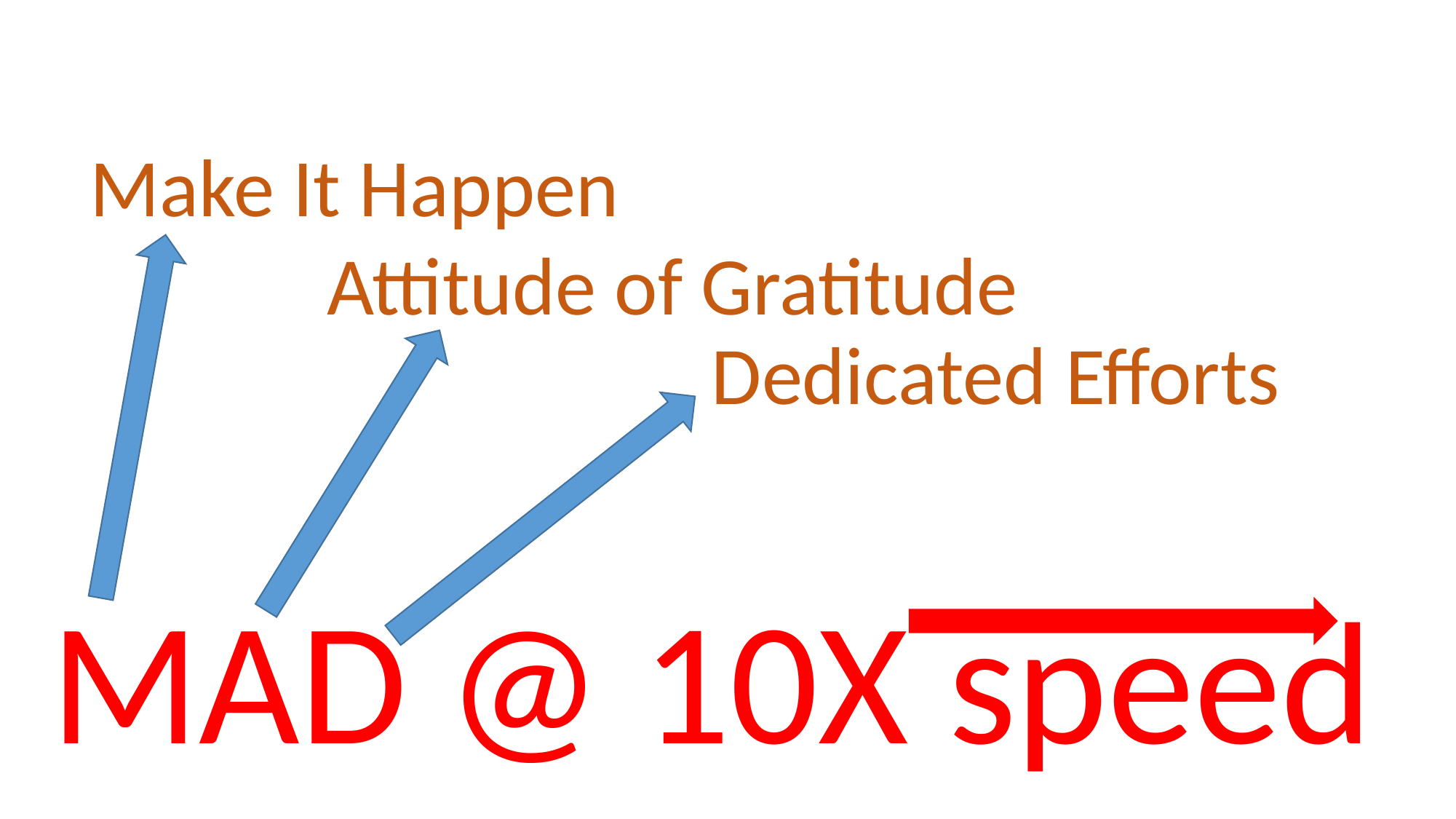

Make It Happen
Attitude of Gratitude
Dedicated Efforts

MAD @ 10X speed